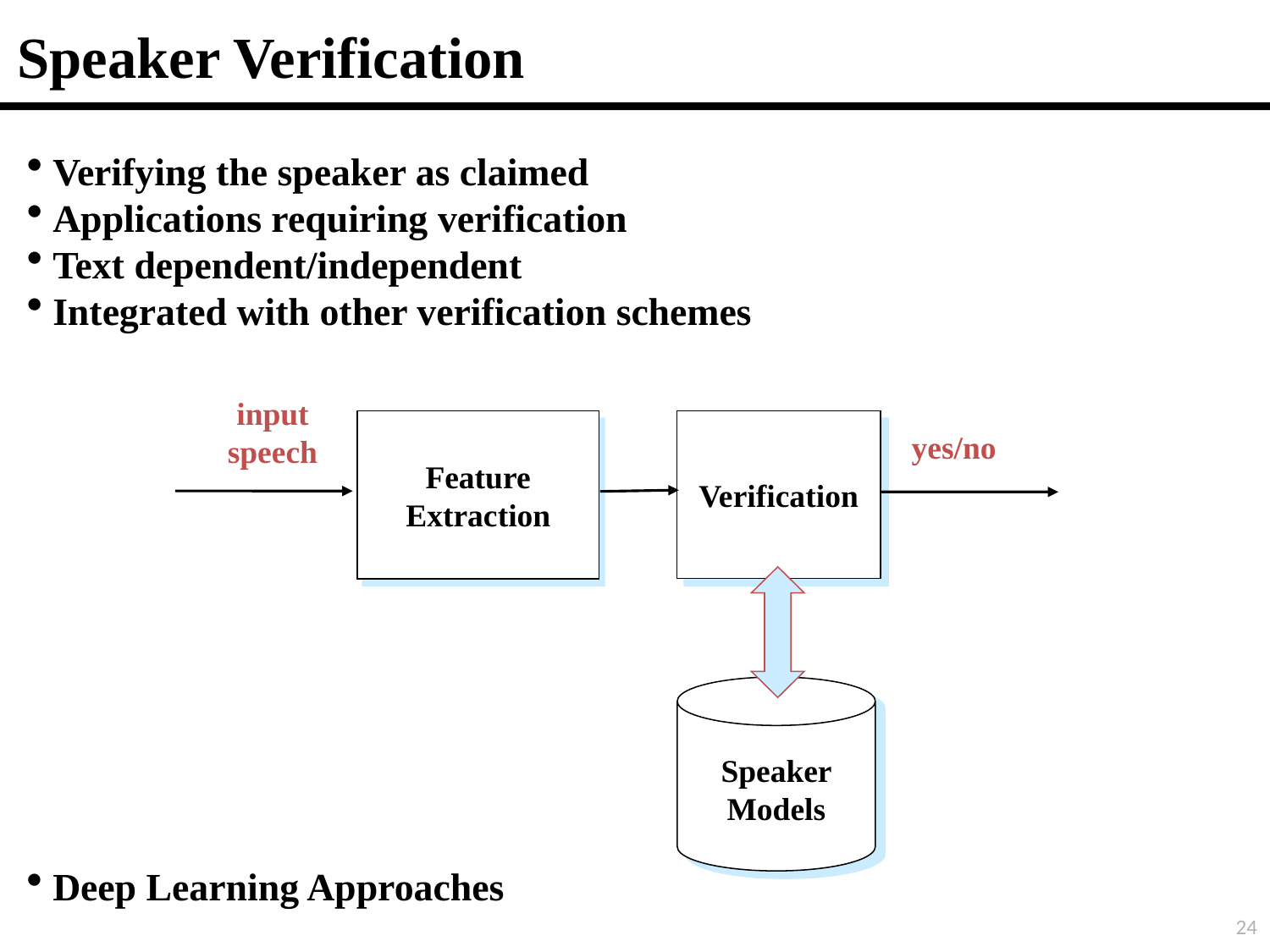

Speaker Verification

Verifying the speaker as claimed
Applications requiring verification
Text dependent/independent
Integrated with other verification schemes

input speech
Feature Extraction
Verification
yes/no

Speaker Models

Deep Learning Approaches
24